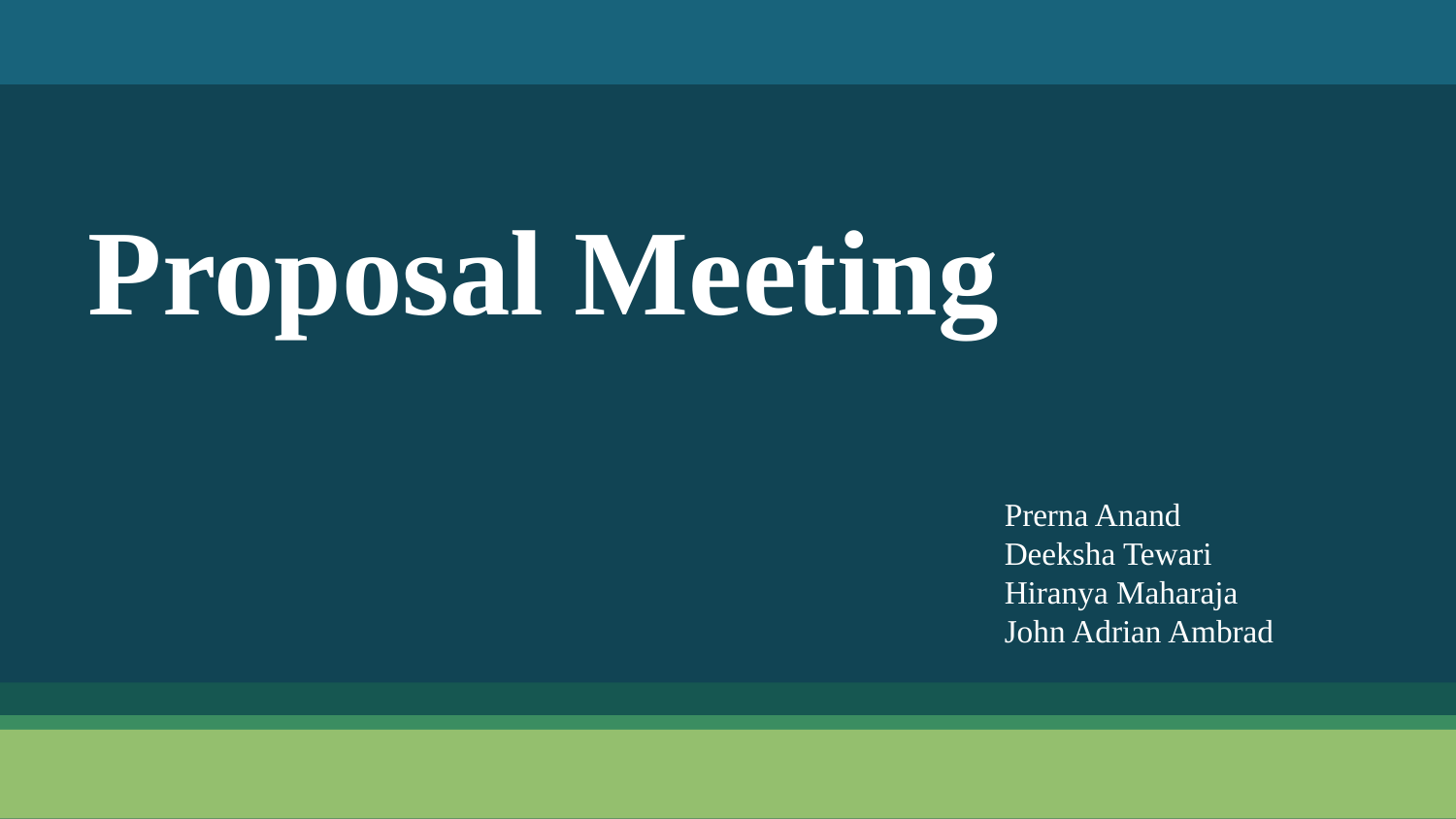

# Proposal Meeting
Prerna Anand
Deeksha Tewari
Hiranya Maharaja
John Adrian Ambrad